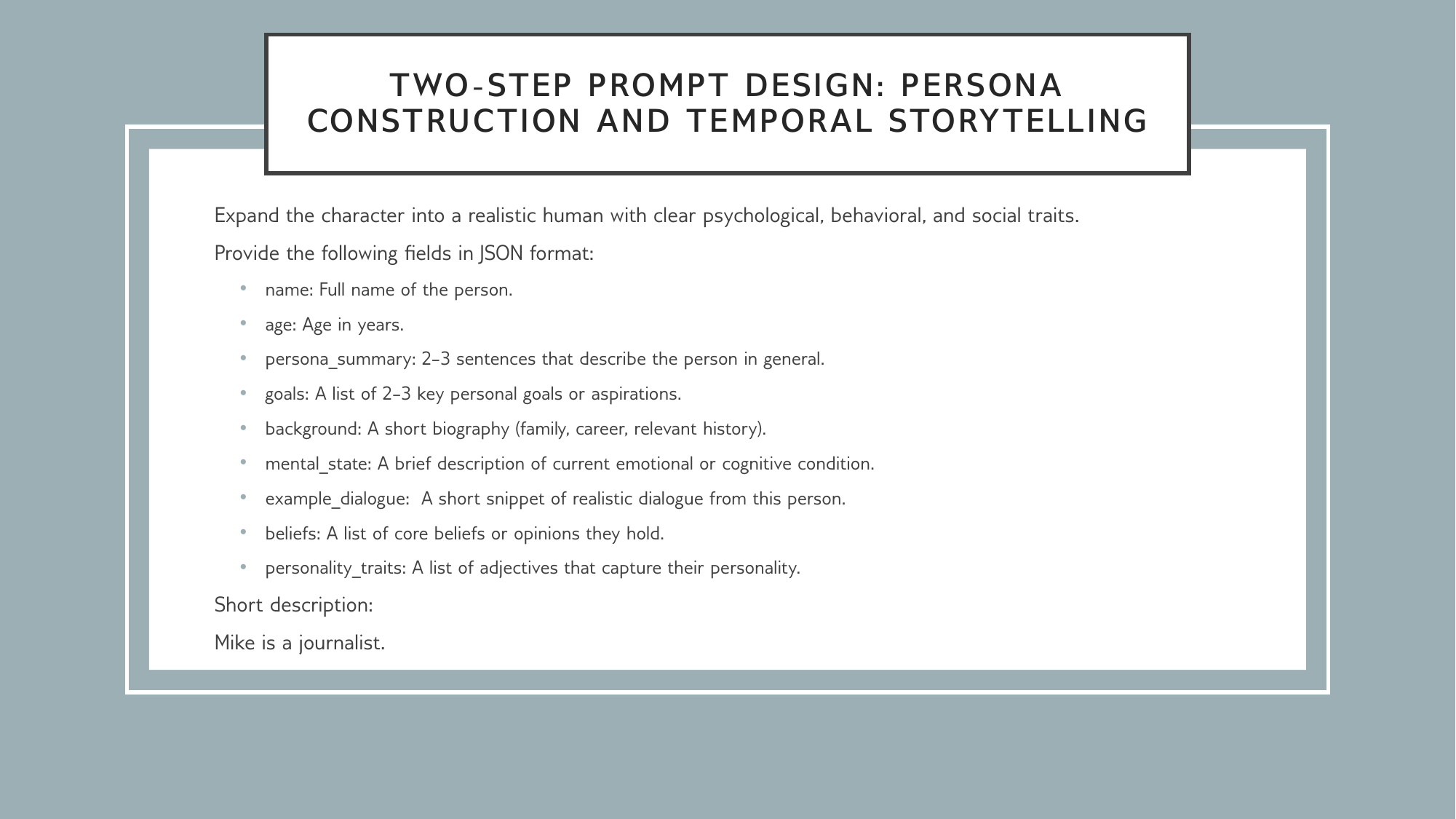

# Two-Step Prompt Design: Persona Construction and Temporal Storytelling

Expand the character into a realistic human with clear psychological, behavioral, and social traits.
Provide the following fields in JSON format:
name: Full name of the person.
age: Age in years.
persona_summary: 2–3 sentences that describe the person in general.
goals: A list of 2–3 key personal goals or aspirations.
background: A short biography (family, career, relevant history).
mental_state: A brief description of current emotional or cognitive condition.
example_dialogue:  A short snippet of realistic dialogue from this person.
beliefs: A list of core beliefs or opinions they hold.
personality_traits: A list of adjectives that capture their personality.
Short description:
Mike is a journalist.